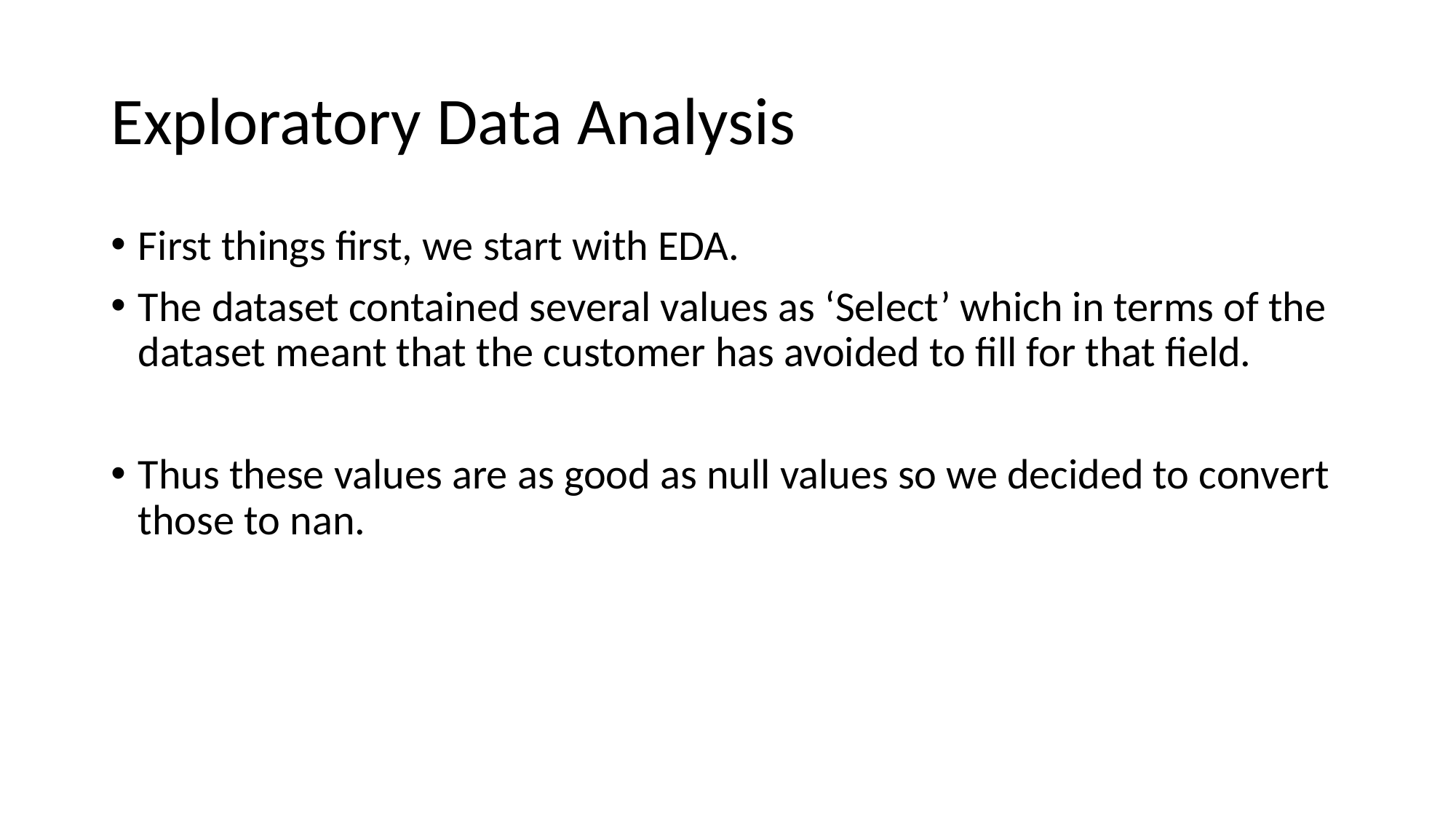

# Exploratory Data Analysis
First things first, we start with EDA.
The dataset contained several values as ‘Select’ which in terms of the dataset meant that the customer has avoided to fill for that field.

Thus these values are as good as null values so we decided to convert those to nan.